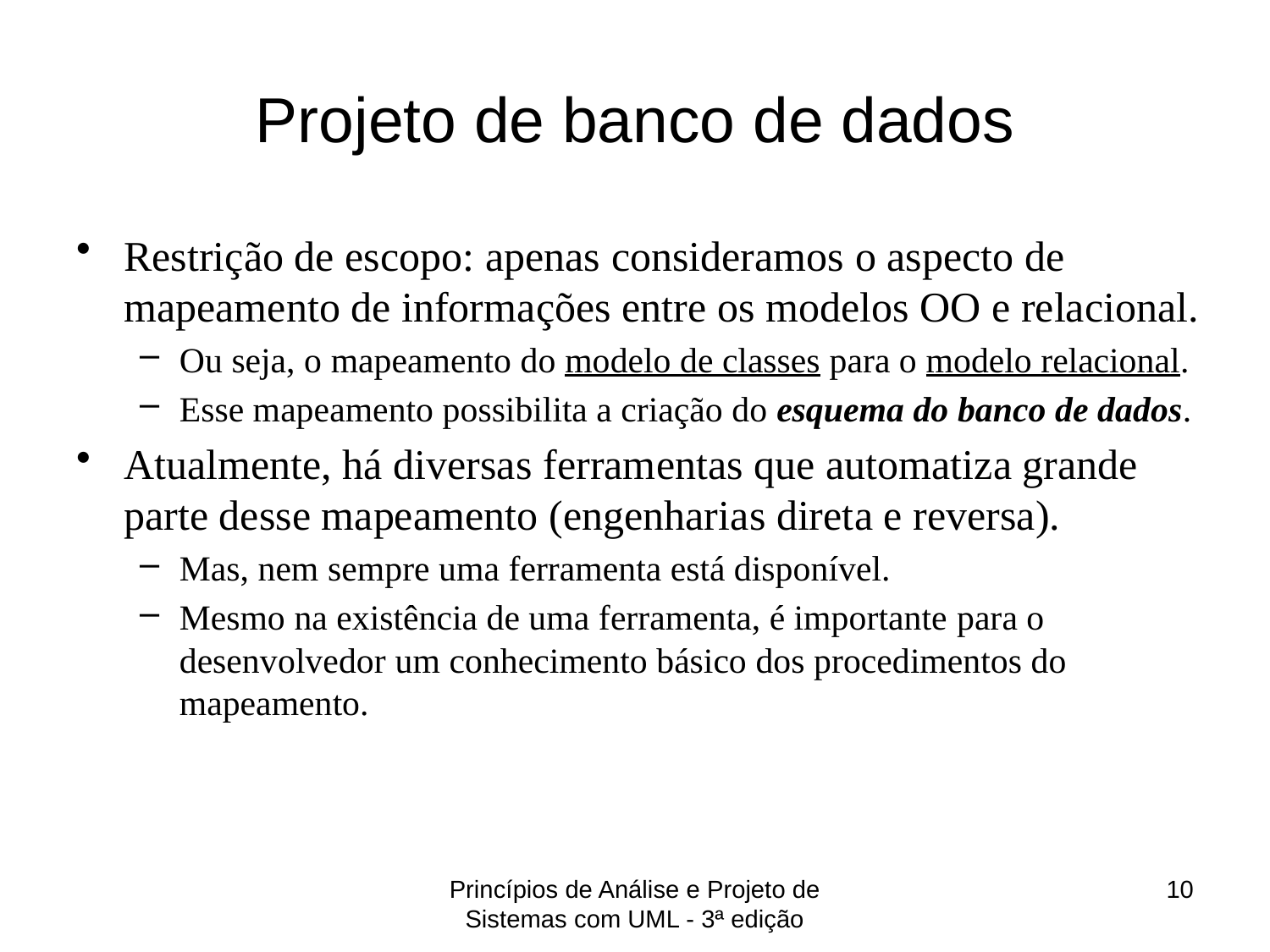

# Projeto de banco de dados
Restrição de escopo: apenas consideramos o aspecto de mapeamento de informações entre os modelos OO e relacional.
Ou seja, o mapeamento do modelo de classes para o modelo relacional.
Esse mapeamento possibilita a criação do esquema do banco de dados.
Atualmente, há diversas ferramentas que automatiza grande parte desse mapeamento (engenharias direta e reversa).
Mas, nem sempre uma ferramenta está disponível.
Mesmo na existência de uma ferramenta, é importante para o desenvolvedor um conhecimento básico dos procedimentos do mapeamento.
Princípios de Análise e Projeto de Sistemas com UML - 3ª edição
10